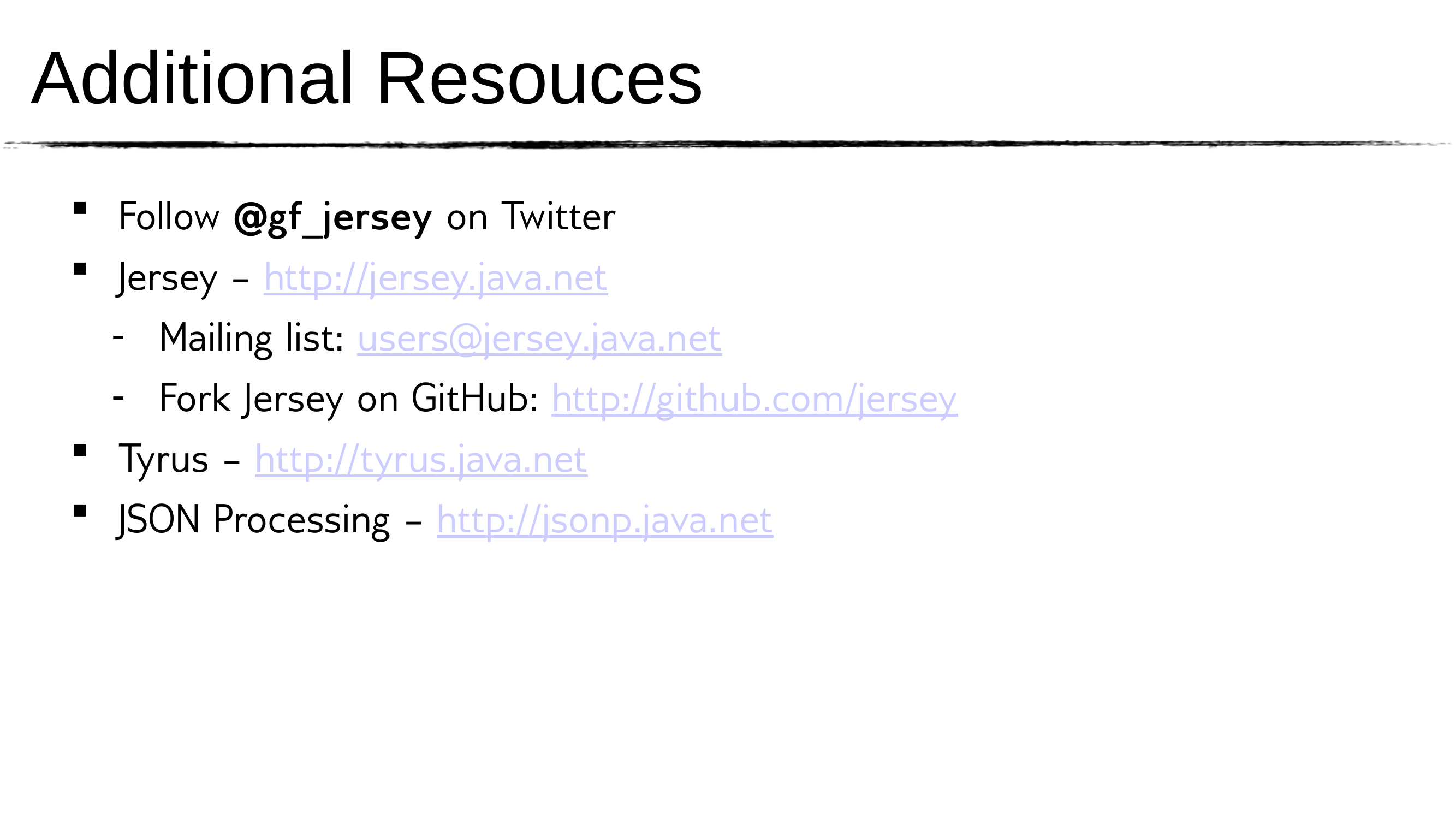

# Additional Resouces
Follow @gf_jersey on Twitter
Jersey – http://jersey.java.net
Mailing list: users@jersey.java.net
Fork Jersey on GitHub: http://github.com/jersey
Tyrus – http://tyrus.java.net
JSON Processing – http://jsonp.java.net